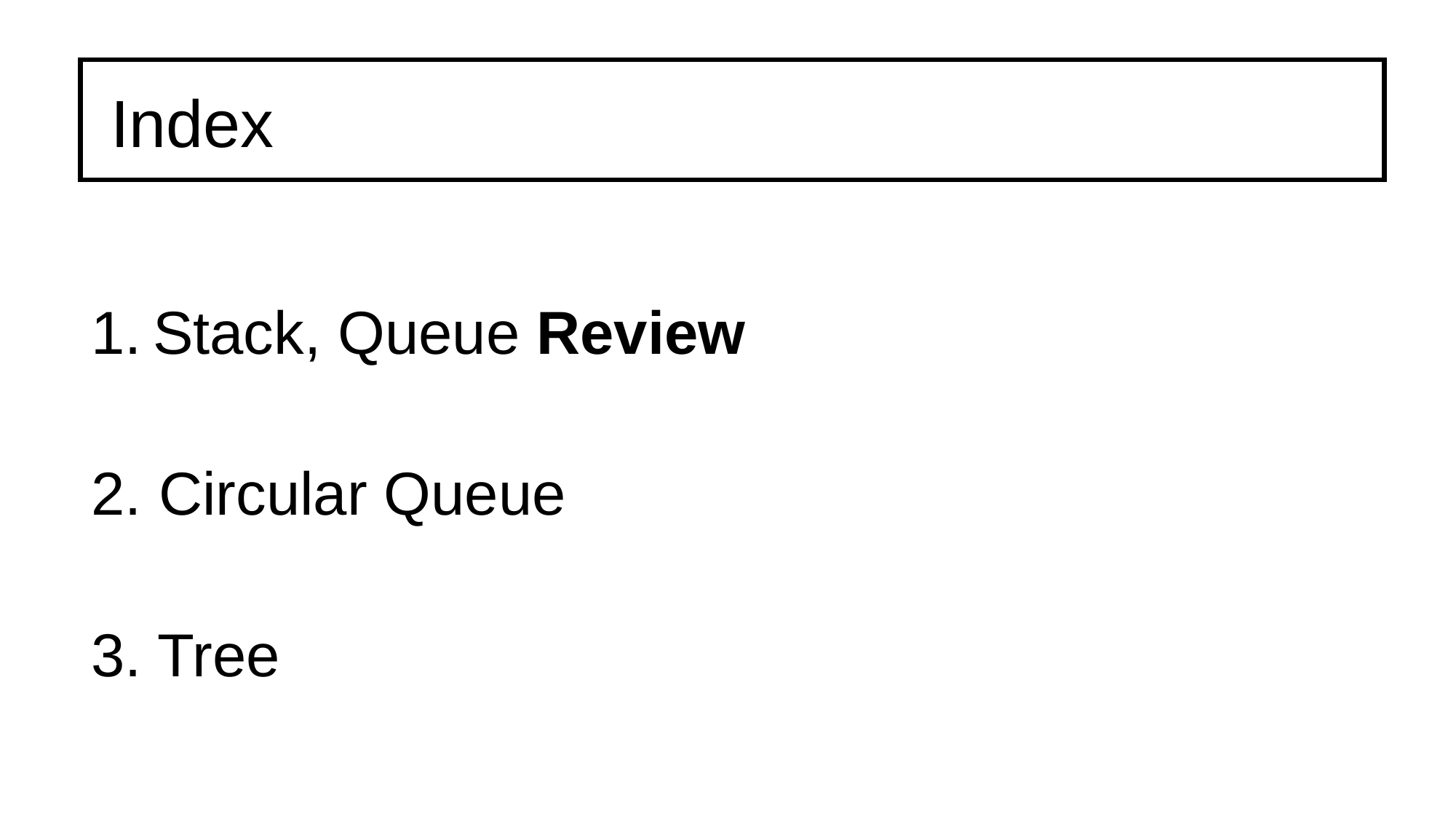

# Index
Stack, Queue Review

2. Circular Queue

3. Tree